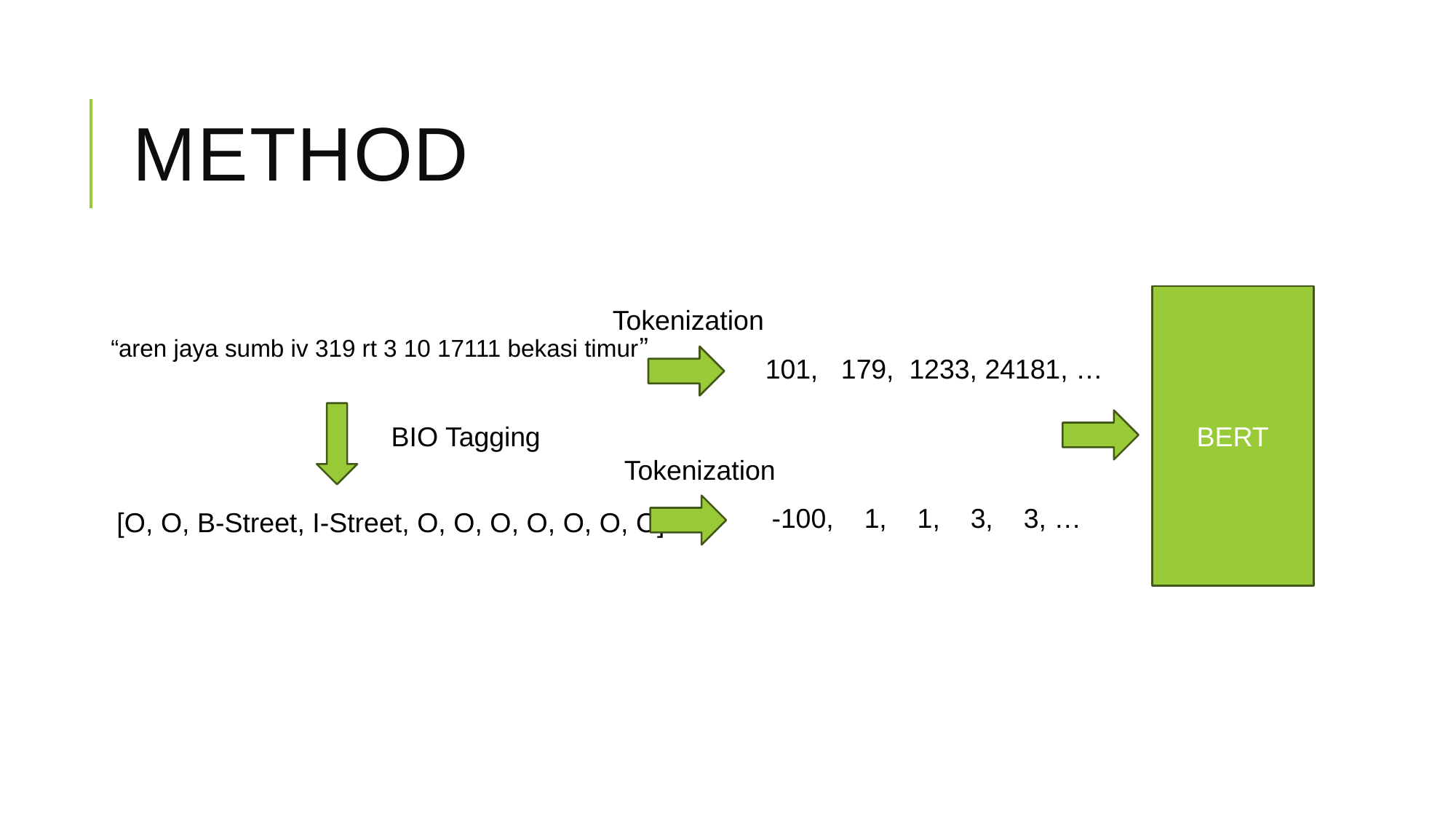

# Method
BERT
Tokenization
“aren jaya sumb iv 319 rt 3 10 17111 bekasi timur”

101,   179,  1233, 24181, …

BIO Tagging
Tokenization

-100,    1,    1,    3,    3, …
[O, O, B-Street, I-Street, O, O, O, O, O, O, O]